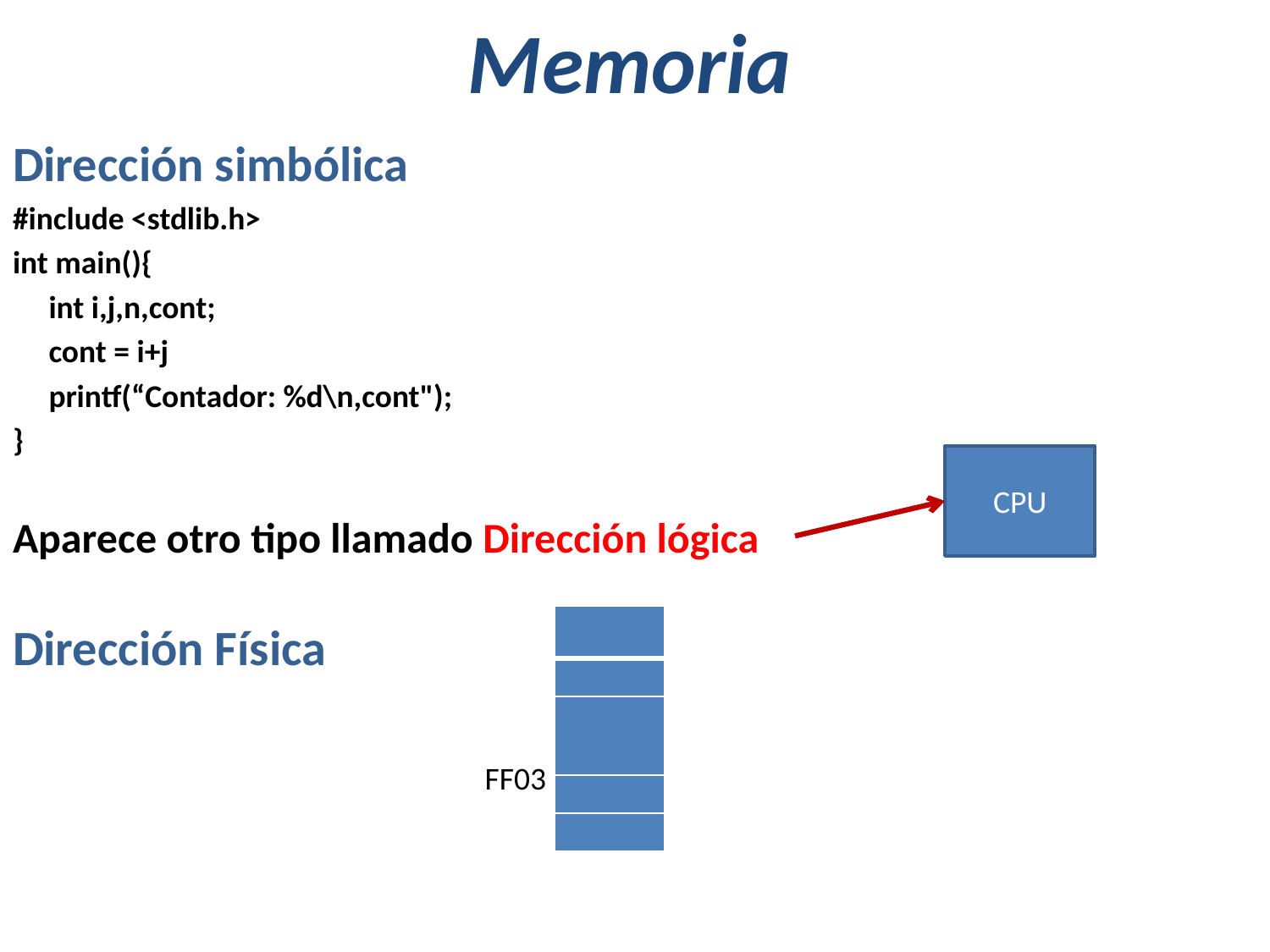

# Memoria
Dirección simbólica
#include <stdlib.h>
int main(){
     int i,j,n,cont;
     cont = i+j
     printf(“Contador: %d\n,cont");
}

Aparece otro tipo llamado Dirección lógica

Dirección Física

CPU
|  |
| --- |
|  |
|  |
|  |
|  |
 FF03